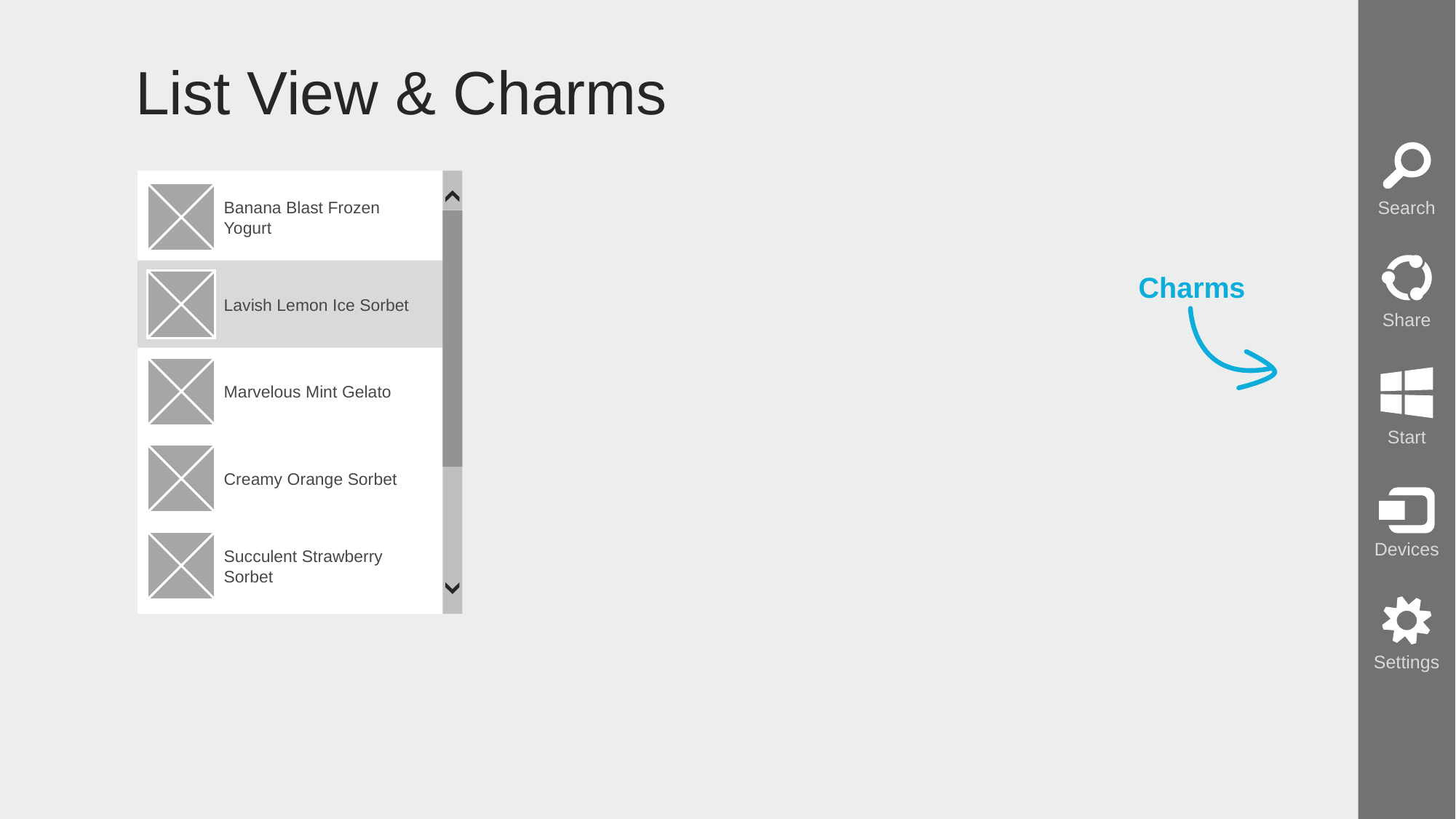

Search

Share

Start

Devices

Settings
# List View & Charms

Banana Blast Frozen Yogurt

Lavish Lemon Ice Sorbet

Marvelous Mint Gelato

Creamy Orange Sorbet

Succulent Strawberry Sorbet
Charms